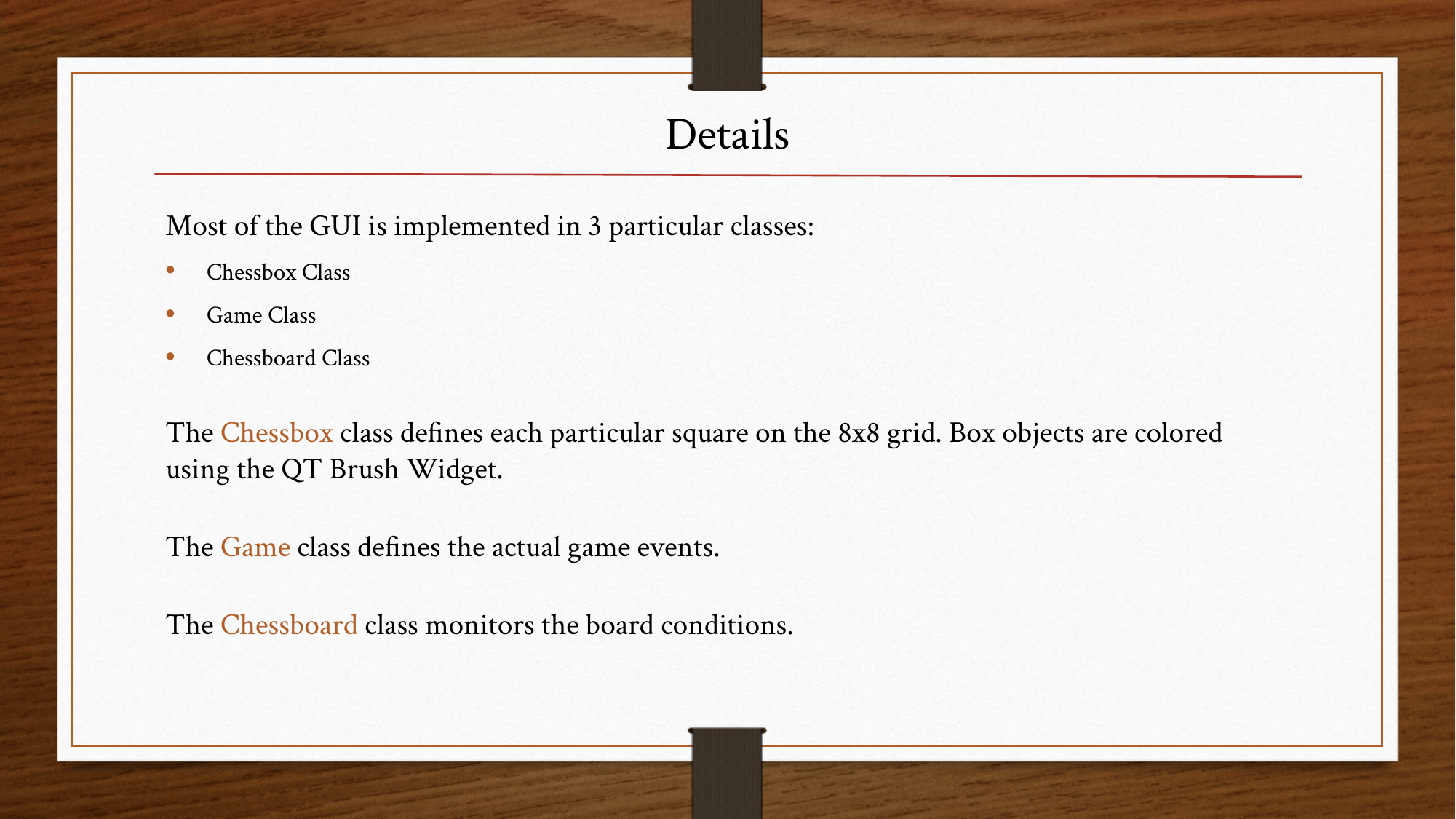

# Details
Most of the GUI is implemented in 3 particular classes:
Chessbox Class
Game Class
Chessboard Class

The Chessbox class defines each particular square on the 8x8 grid. Box objects are colored using the QT Brush Widget.

The Game class defines the actual game events.

The Chessboard class monitors the board conditions.